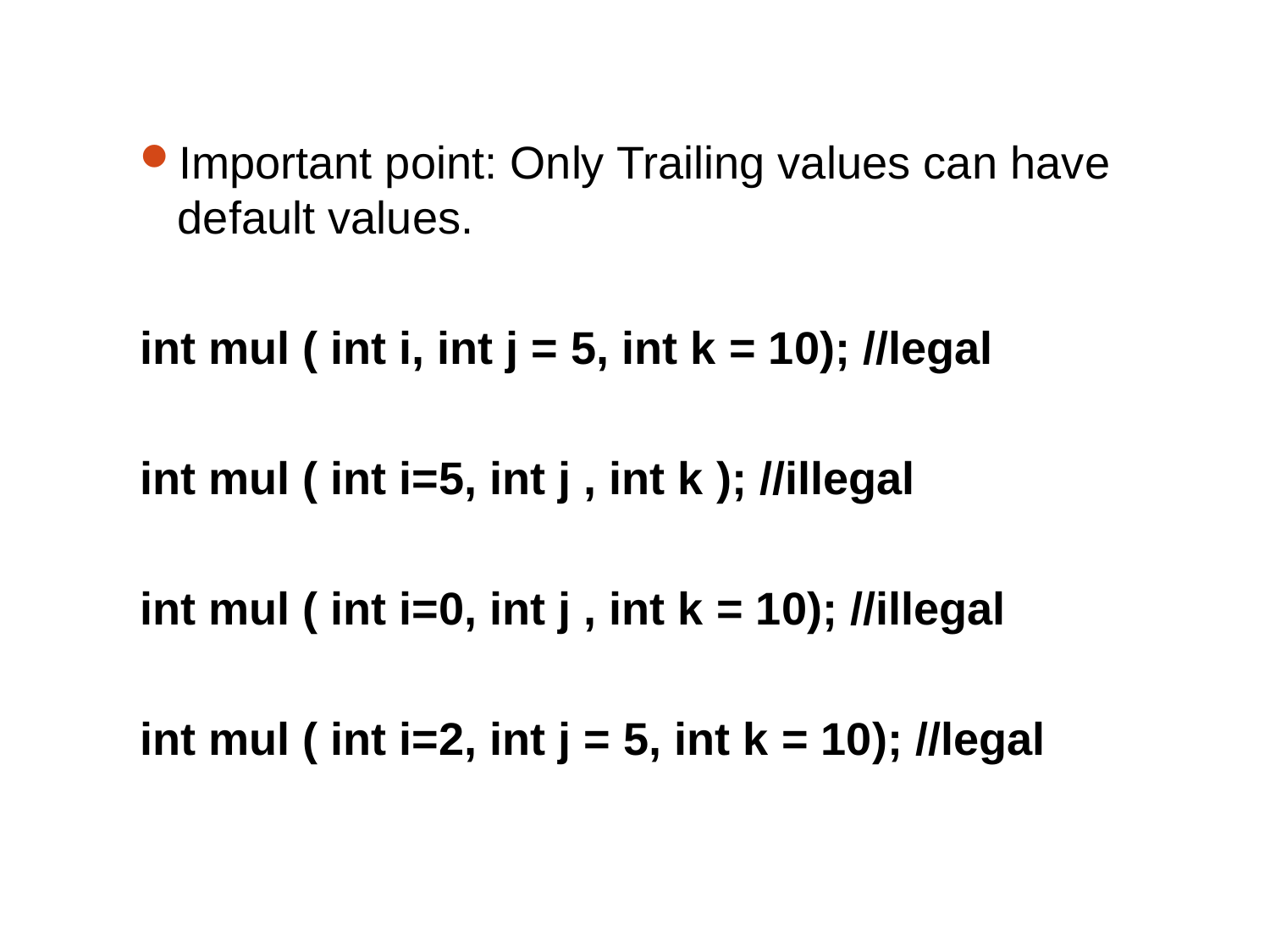

28
Important point: Only Trailing values can have default values.

int mul ( int i, int j = 5, int k = 10); //legal

int mul ( int i=5, int j , int k ); //illegal

int mul ( int i=0, int j , int k = 10); //illegal

int mul ( int i=2, int j = 5, int k = 10); //legal